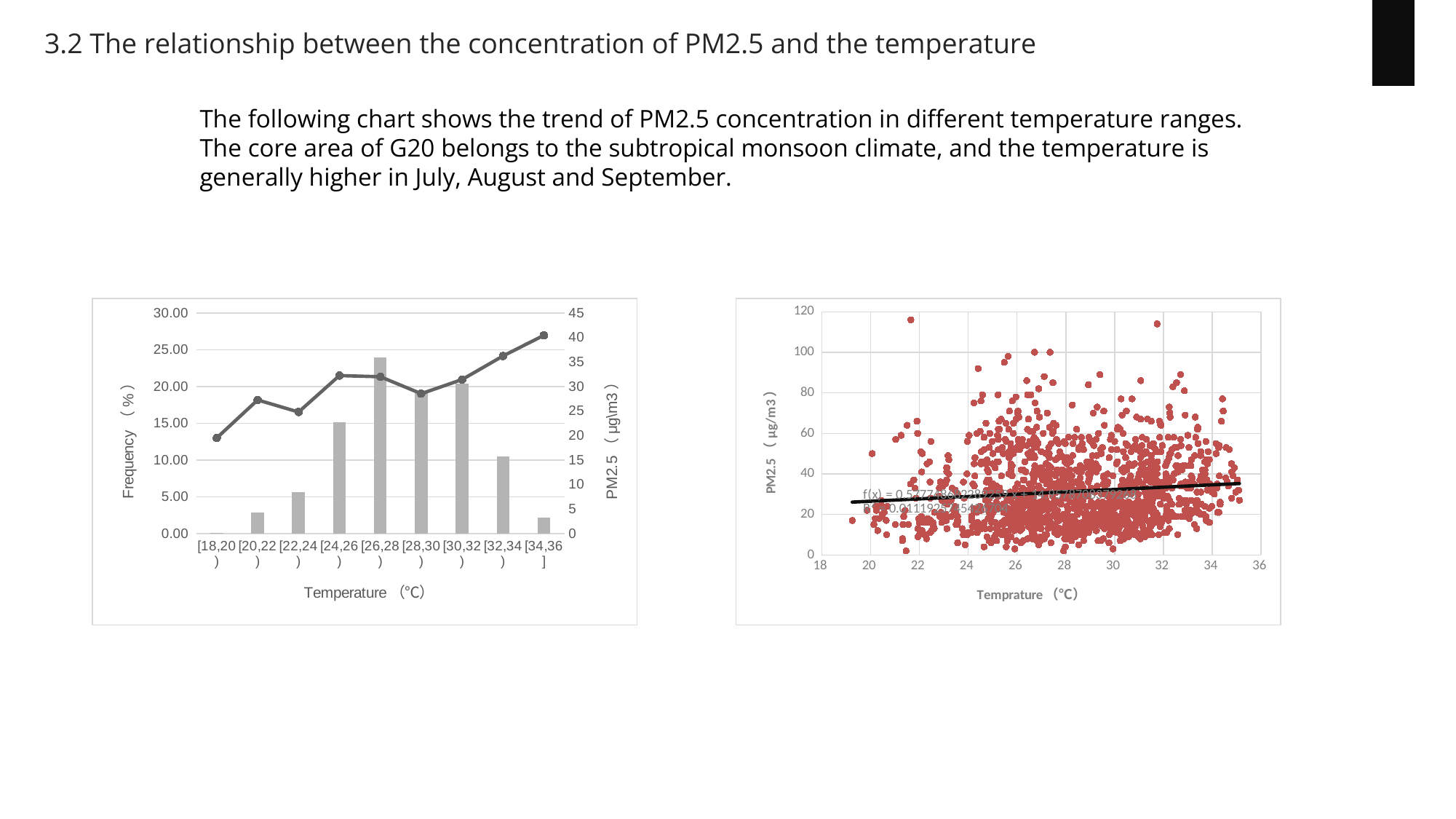

3.2 The relationship between the concentration of PM2.5 and the temperature

18
The following chart shows the trend of PM2.5 concentration in different temperature ranges.
The core area of G20 belongs to the subtropical monsoon climate, and the temperature is generally higher in July, August and September.

### Chart

| Category | Frequency | PM2.5 |
|---|---|---|
| [18,20) | 0.145348837209302 | 19.5 |
| [20,22) | 2.90697674418605 | 27.25 |
| [22,24) | 5.66860465116279 | 24.7949 |
| [24,26) | 15.1162790697674 | 32.2192 |
| [26,28) | 23.9825581395349 | 31.9758 |
| [28,30) | 19.1133720930233 | 28.525 |
| [30,32) | 20.421511627907 | 31.4093 |
| [32,34) | 10.4651162790698 | 36.2153 |
| [34,36] | 2.18023255813953 | 40.43 |

### Chart

| Category | PM2.5-TEMPERATURE |
|---|---|